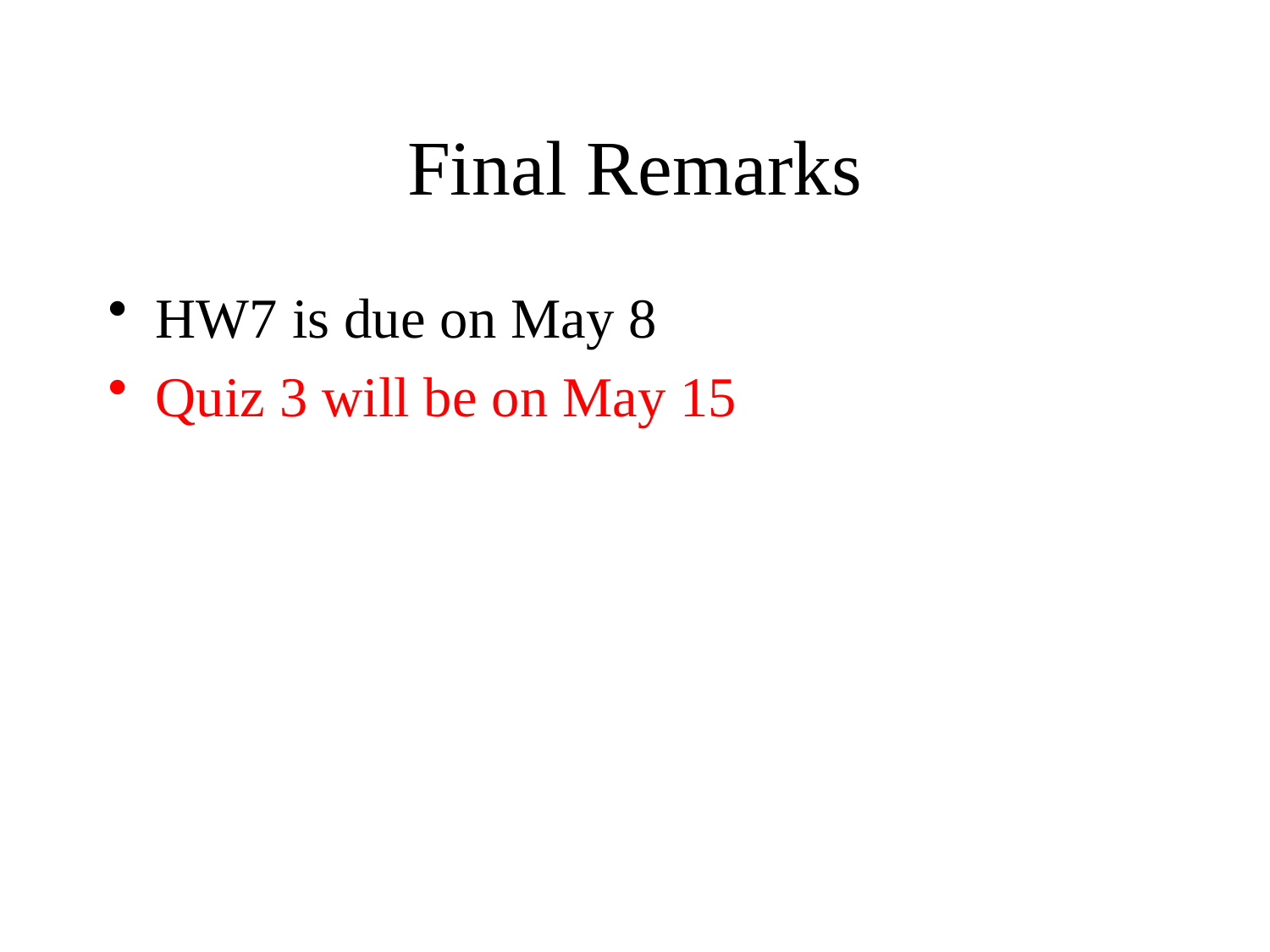

# Final Remarks
HW7 is due on May 8
Quiz 3 will be on May 15